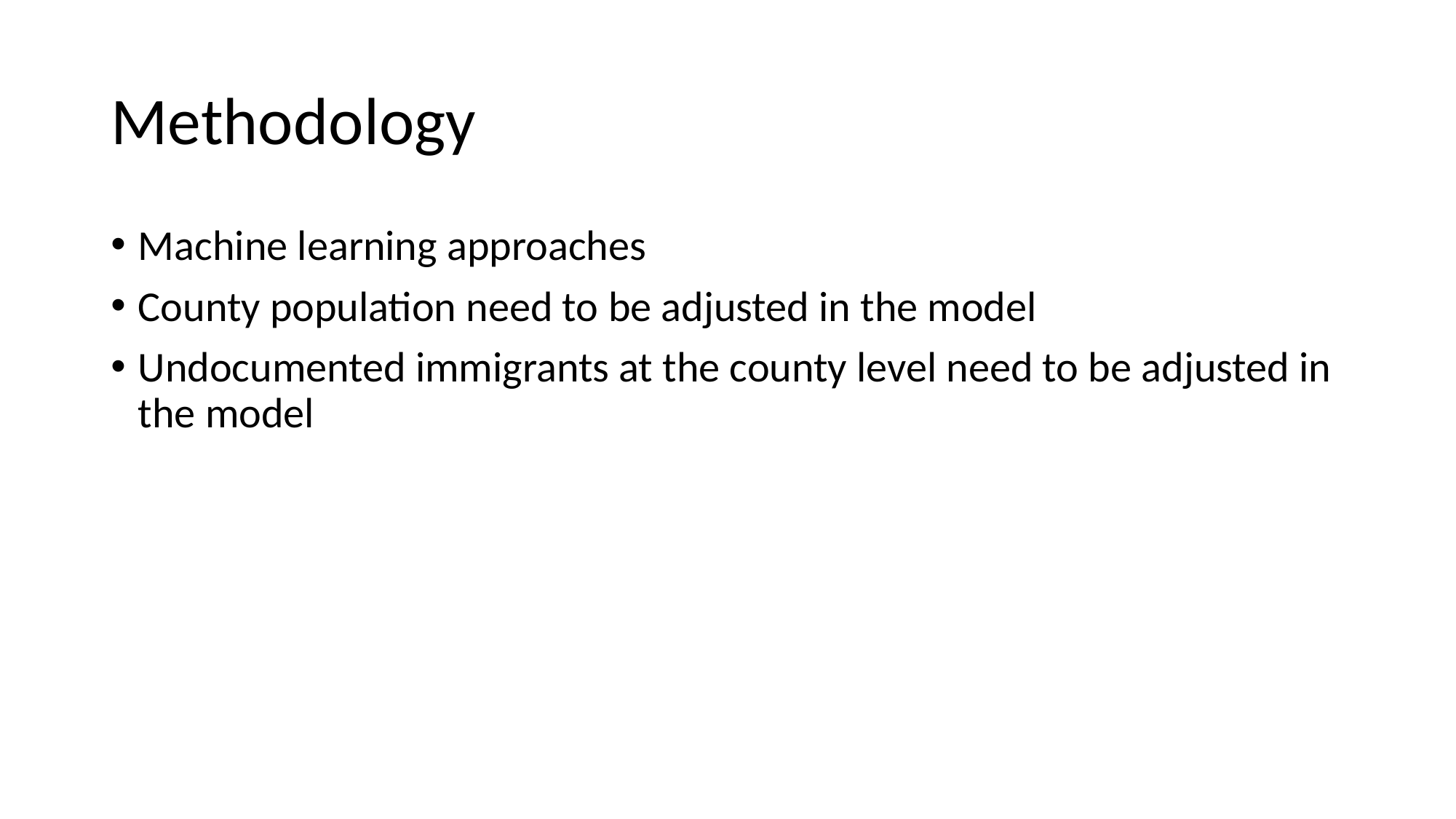

# Methodology
Machine learning approaches
County population need to be adjusted in the model
Undocumented immigrants at the county level need to be adjusted in the model